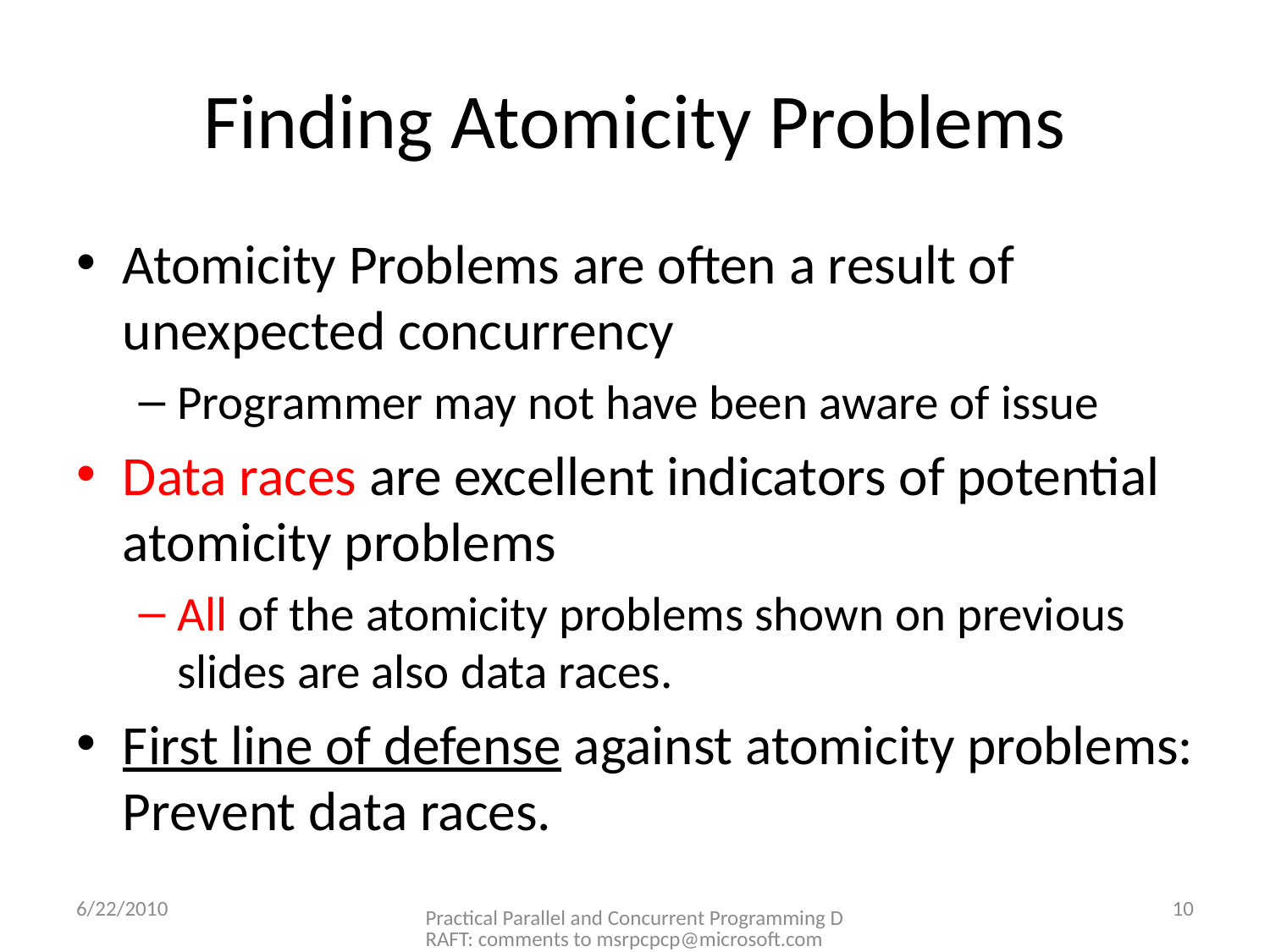

# Finding Atomicity Problems
Atomicity Problems are often a result of unexpected concurrency
Programmer may not have been aware of issue
Data races are excellent indicators of potential atomicity problems
All of the atomicity problems shown on previous slides are also data races.
First line of defense against atomicity problems: Prevent data races.
6/22/2010
Practical Parallel and Concurrent Programming DRAFT: comments to msrpcpcp@microsoft.com
10